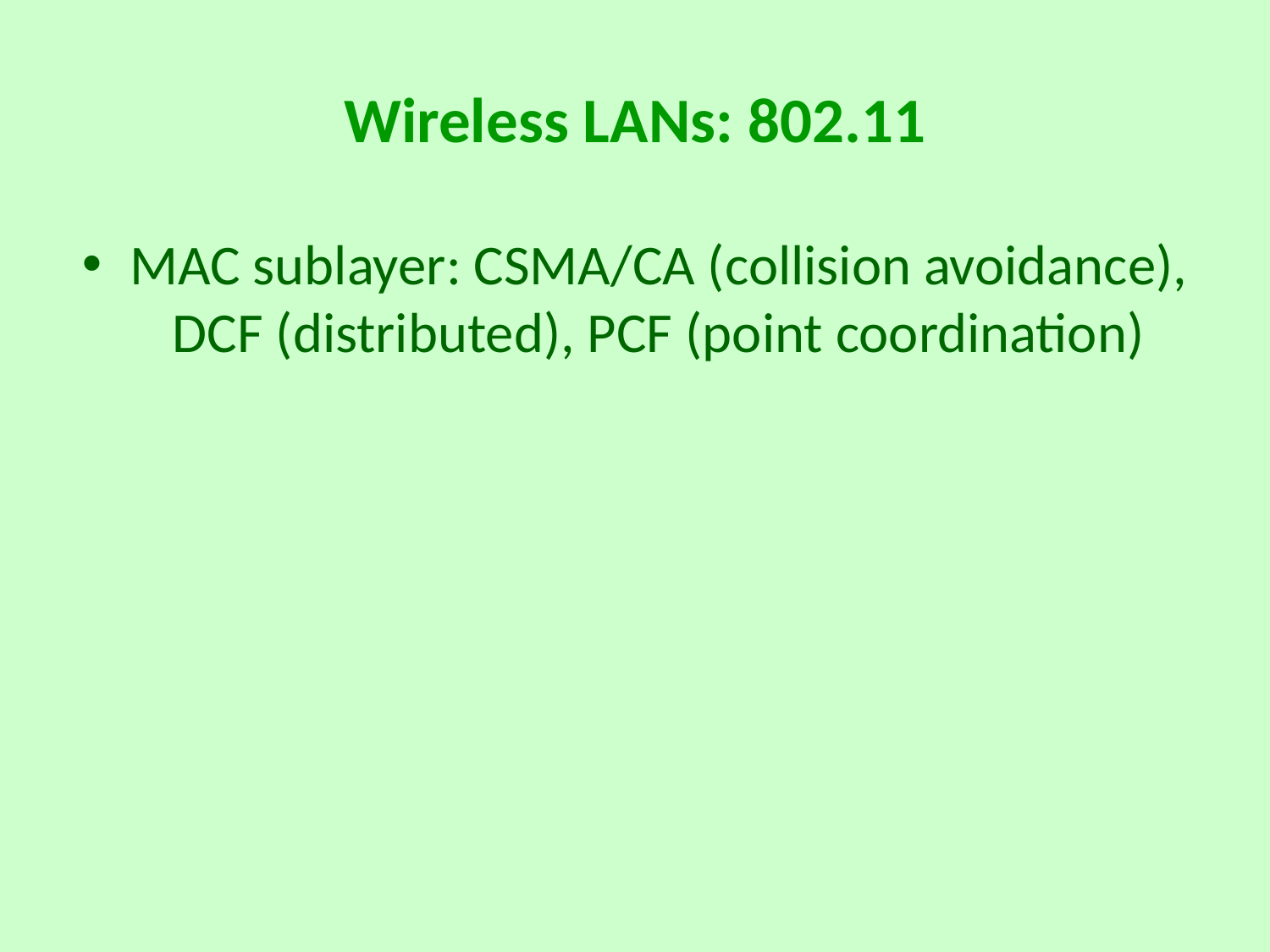

# Wireless LANs: 802.11
MAC sublayer: CSMA/CA (collision avoidance), DCF (distributed), PCF (point coordination)